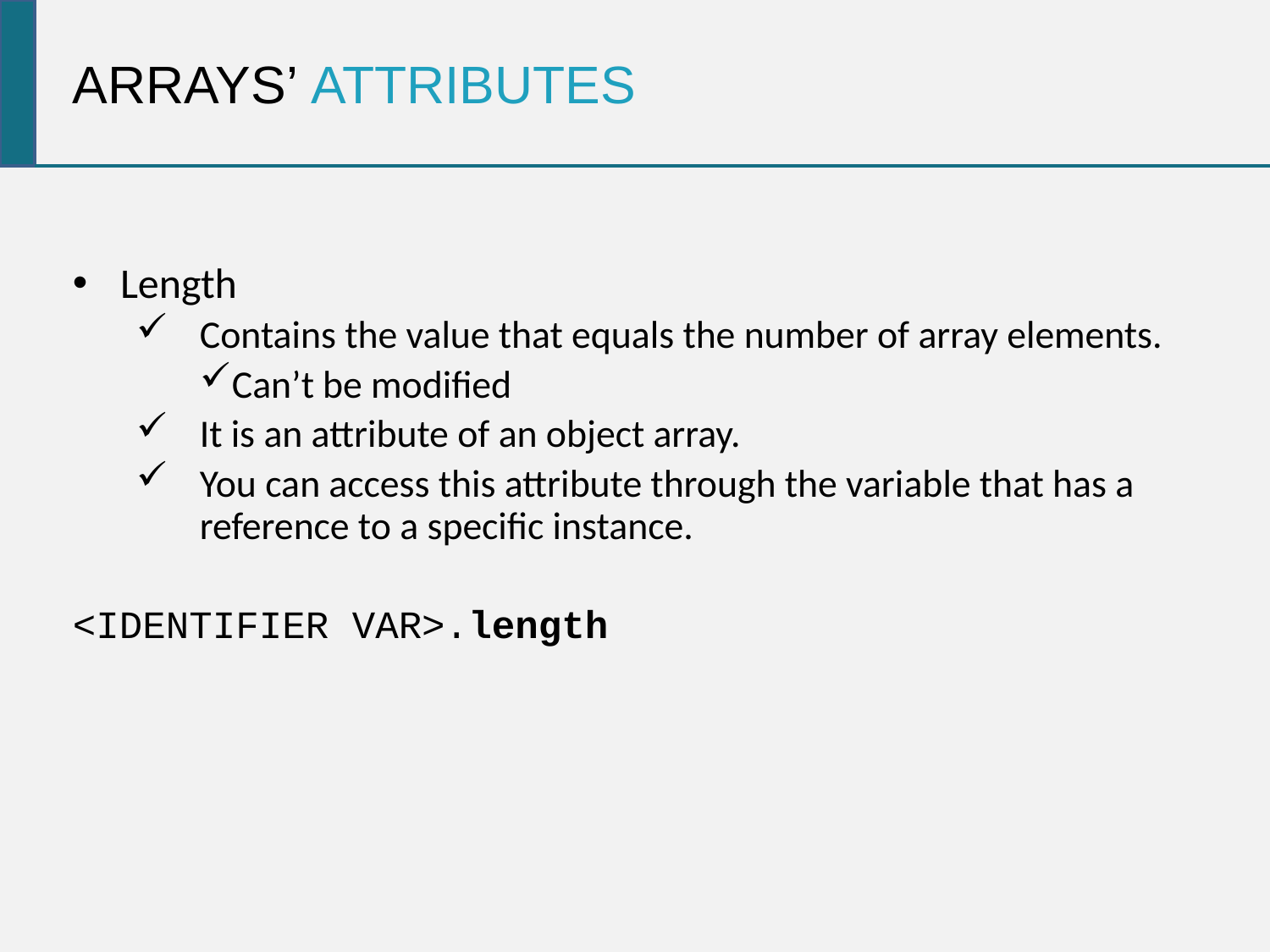

Arrays’ attributes

Length
Contains the value that equals the number of array elements.
Can’t be modified
It is an attribute of an object array.
You can access this attribute through the variable that has a reference to a specific instance.

<IDENTIFIER VAR>.length